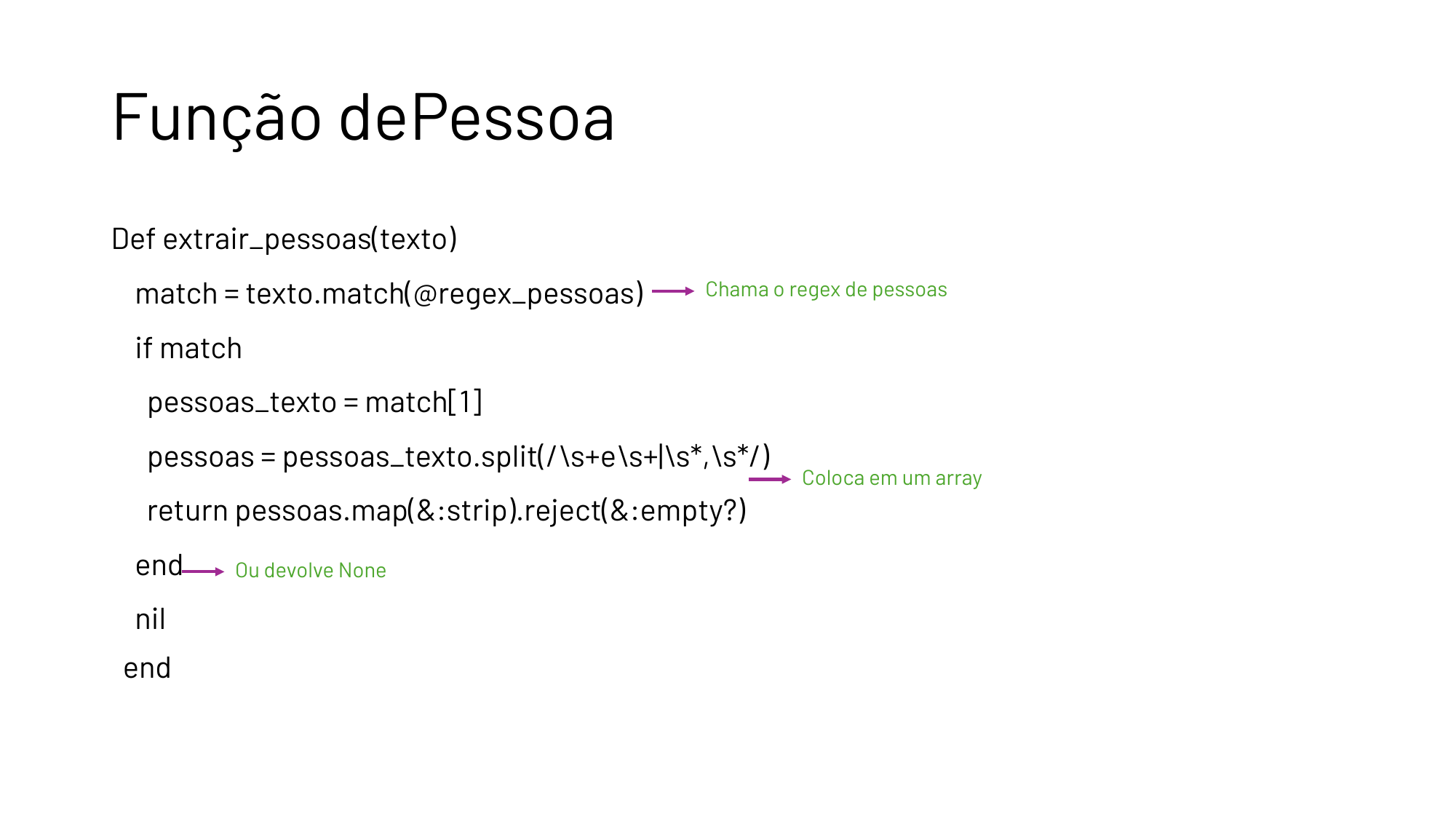

Pessoa
# Função de
Def extrair_pessoas(texto)
    match = texto.match(@regex_pessoas)
    if match
      pessoas_texto = match[1]
      pessoas = pessoas_texto.split(/\s+e\s+|\s*,\s*/)
      return pessoas.map(&:strip).reject(&:empty?)
    end
    nil
  end
Chama o regex de pessoas
Coloca em um array
Ou devolve None